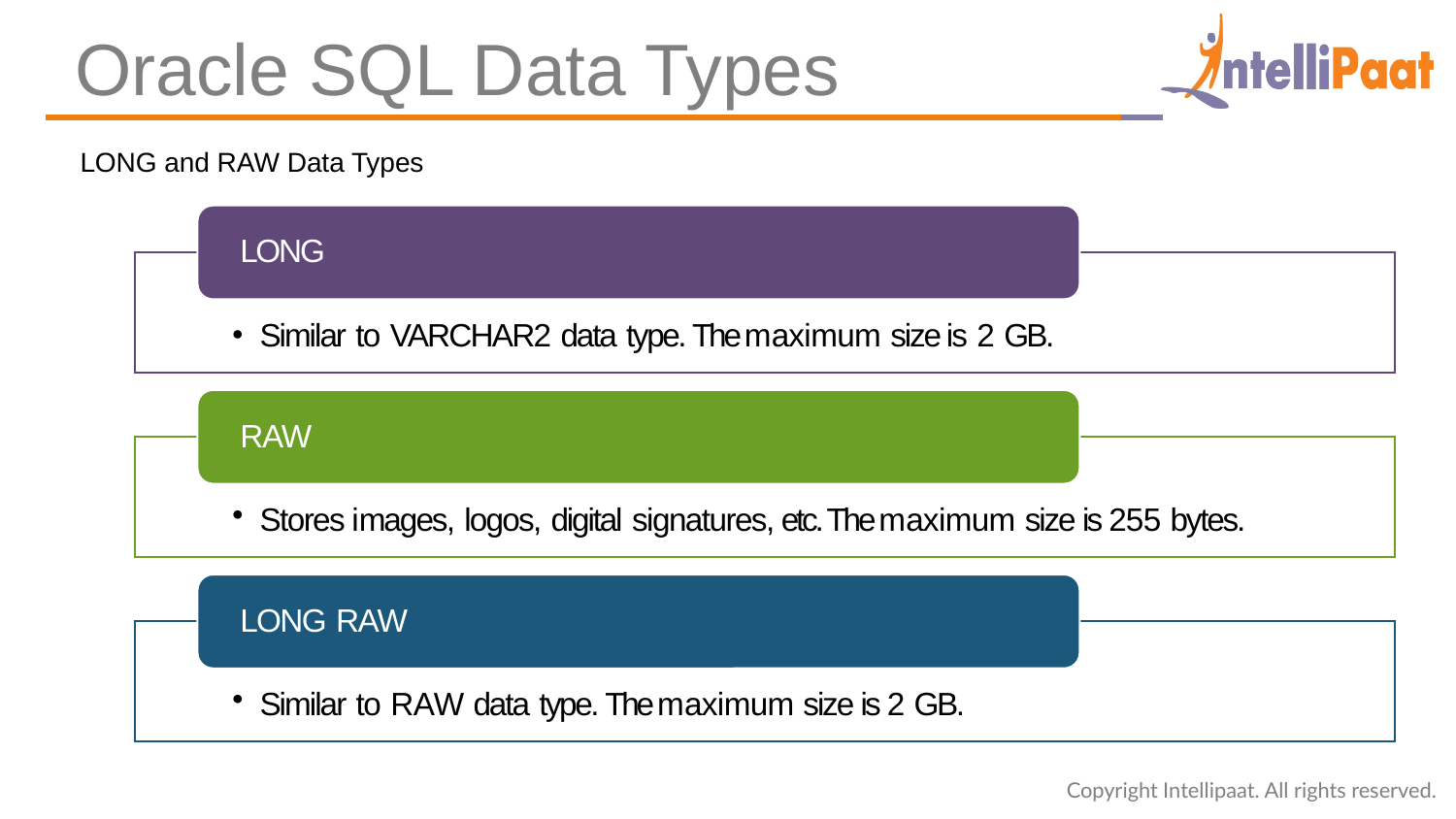

Oracle SQL Data Types
LONG and RAW Data Types
Similar to VARCHAR2 data type. The maximum size is 2 GB.
LONG
Stores images, logos, digital signatures, etc. The maximum size is 255 bytes.
RAW
Similar to RAW data type. The maximum size is 2 GB.
LONG RAW